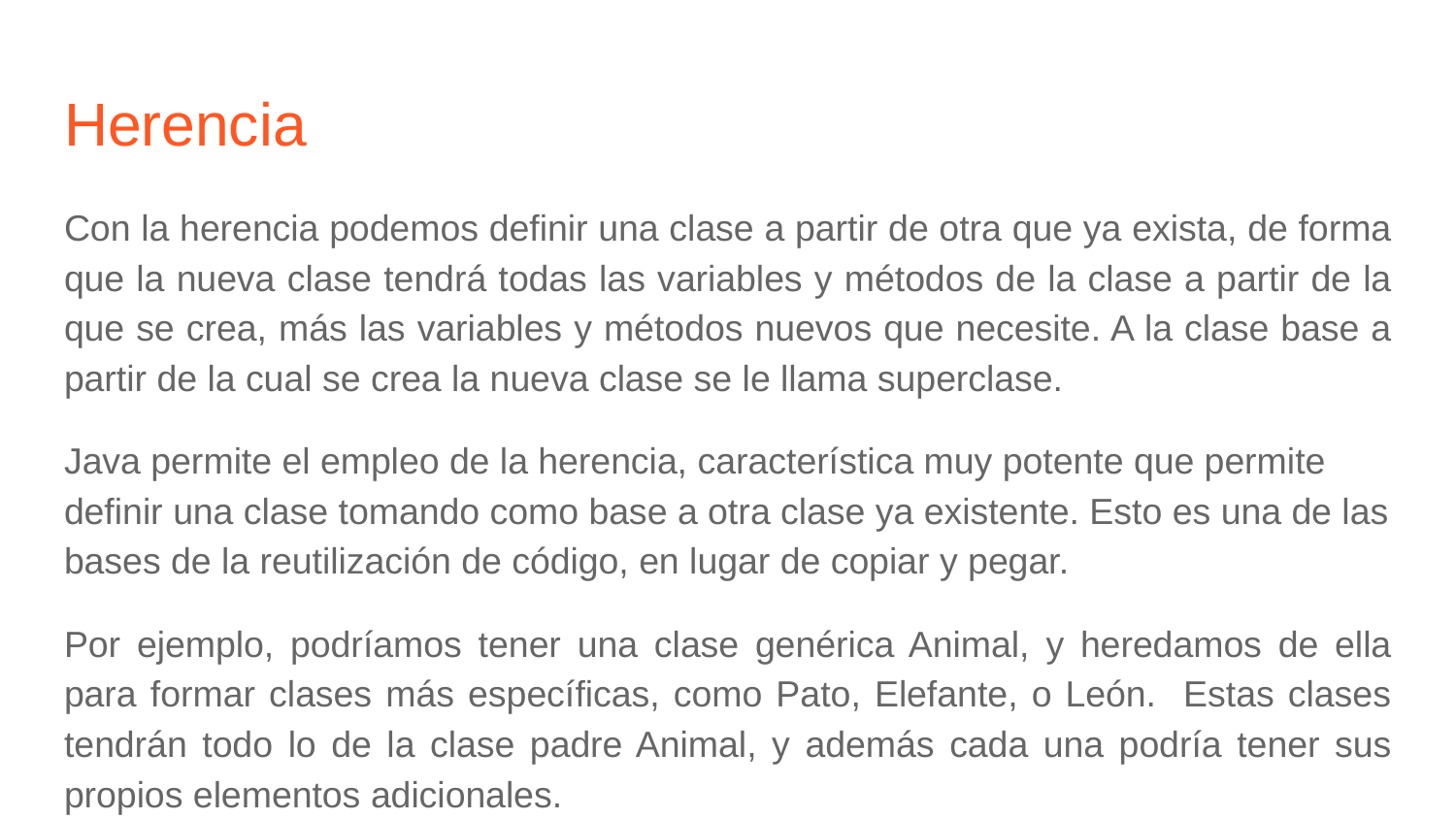

# Herencia
Con la herencia podemos definir una clase a partir de otra que ya exista, de forma que la nueva clase tendrá todas las variables y métodos de la clase a partir de la que se crea, más las variables y métodos nuevos que necesite. A la clase base a partir de la cual se crea la nueva clase se le llama superclase.
Java permite el empleo de la herencia, característica muy potente que permite definir una clase tomando como base a otra clase ya existente. Esto es una de las bases de la reutilización de código, en lugar de copiar y pegar.
Por ejemplo, podríamos tener una clase genérica Animal, y heredamos de ella para formar clases más específicas, como Pato, Elefante, o León.  Estas clases tendrán todo lo de la clase padre Animal, y además cada una podría tener sus propios elementos adicionales.